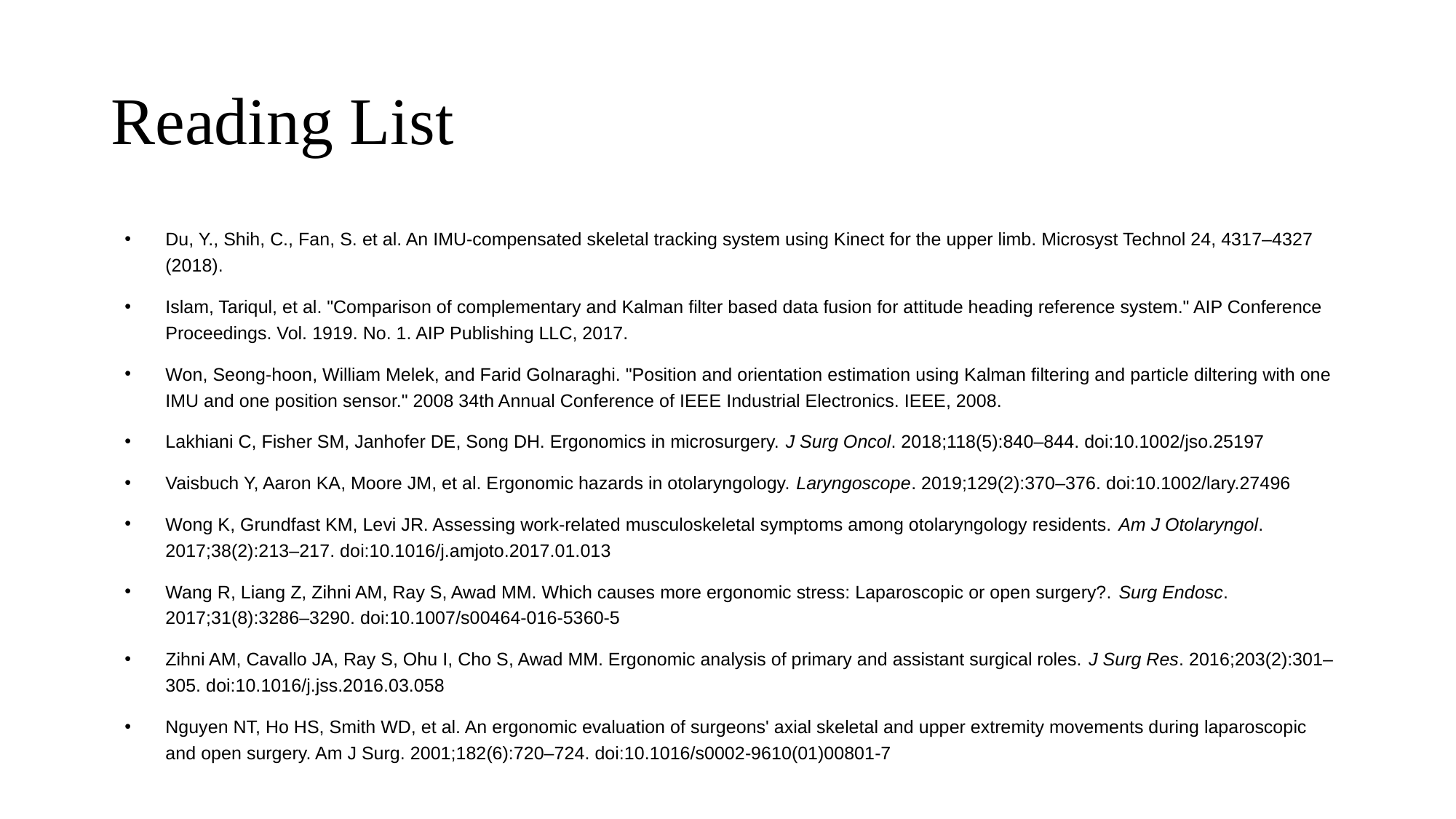

# Reading List
Du, Y., Shih, C., Fan, S. et al. An IMU-compensated skeletal tracking system using Kinect for the upper limb. Microsyst Technol 24, 4317–4327 (2018).
Islam, Tariqul, et al. "Comparison of complementary and Kalman filter based data fusion for attitude heading reference system." AIP Conference Proceedings. Vol. 1919. No. 1. AIP Publishing LLC, 2017.
Won, Seong-hoon, William Melek, and Farid Golnaraghi. "Position and orientation estimation using Kalman filtering and particle diltering with one IMU and one position sensor." 2008 34th Annual Conference of IEEE Industrial Electronics. IEEE, 2008.
Lakhiani C, Fisher SM, Janhofer DE, Song DH. Ergonomics in microsurgery. J Surg Oncol. 2018;118(5):840–844. doi:10.1002/jso.25197
Vaisbuch Y, Aaron KA, Moore JM, et al. Ergonomic hazards in otolaryngology. Laryngoscope. 2019;129(2):370–376. doi:10.1002/lary.27496
Wong K, Grundfast KM, Levi JR. Assessing work-related musculoskeletal symptoms among otolaryngology residents. Am J Otolaryngol. 2017;38(2):213–217. doi:10.1016/j.amjoto.2017.01.013
Wang R, Liang Z, Zihni AM, Ray S, Awad MM. Which causes more ergonomic stress: Laparoscopic or open surgery?. Surg Endosc. 2017;31(8):3286–3290. doi:10.1007/s00464-016-5360-5
Zihni AM, Cavallo JA, Ray S, Ohu I, Cho S, Awad MM. Ergonomic analysis of primary and assistant surgical roles. J Surg Res. 2016;203(2):301–305. doi:10.1016/j.jss.2016.03.058
Nguyen NT, Ho HS, Smith WD, et al. An ergonomic evaluation of surgeons' axial skeletal and upper extremity movements during laparoscopic and open surgery. Am J Surg. 2001;182(6):720–724. doi:10.1016/s0002-9610(01)00801-7